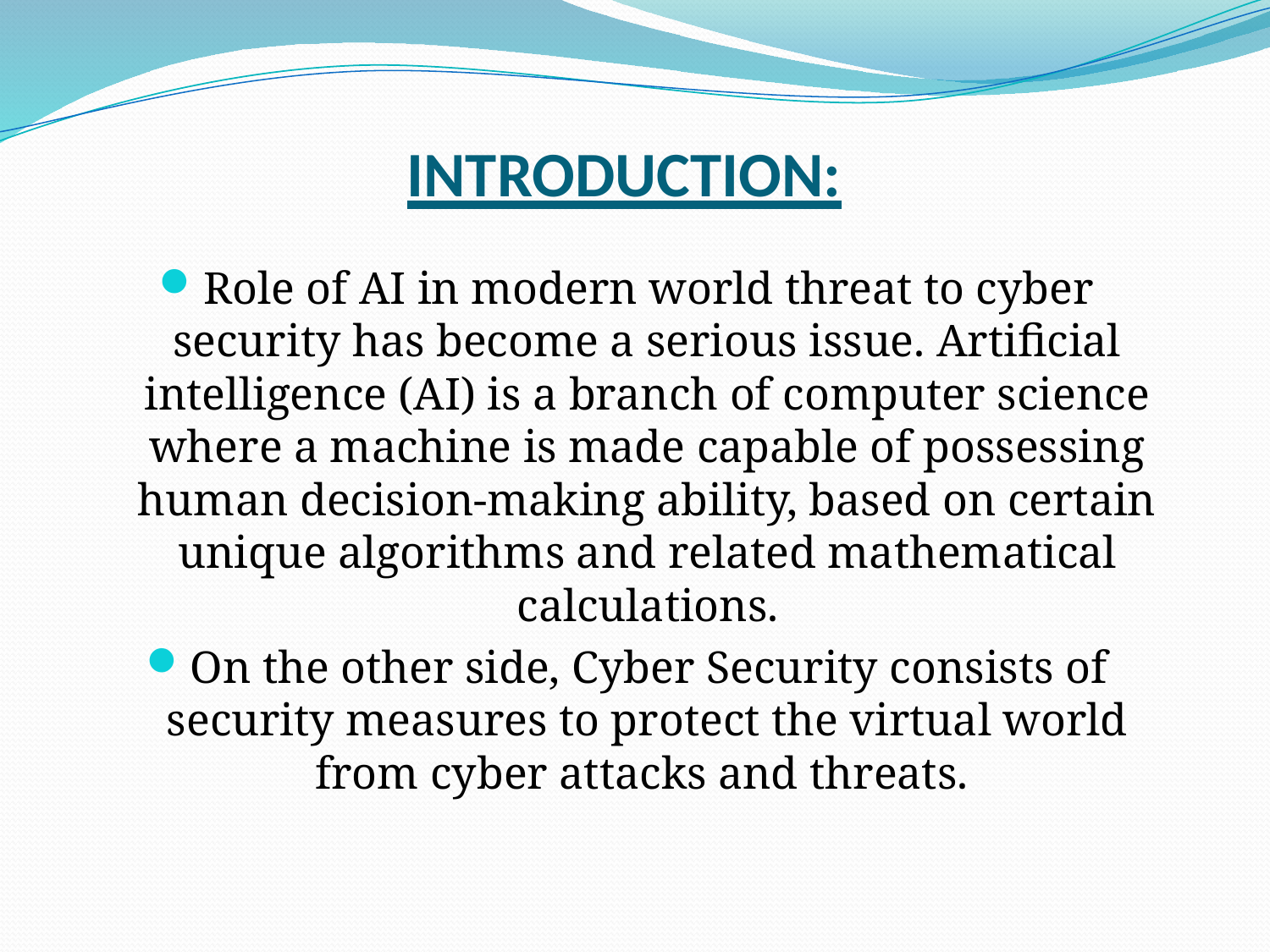

# INTRODUCTION:
Role of AI in modern world threat to cyber security has become a serious issue. Artificial intelligence (AI) is a branch of computer science where a machine is made capable of possessing human decision-making ability, based on certain unique algorithms and related mathematical calculations.
On the other side, Cyber Security consists of security measures to protect the virtual world from cyber attacks and threats.